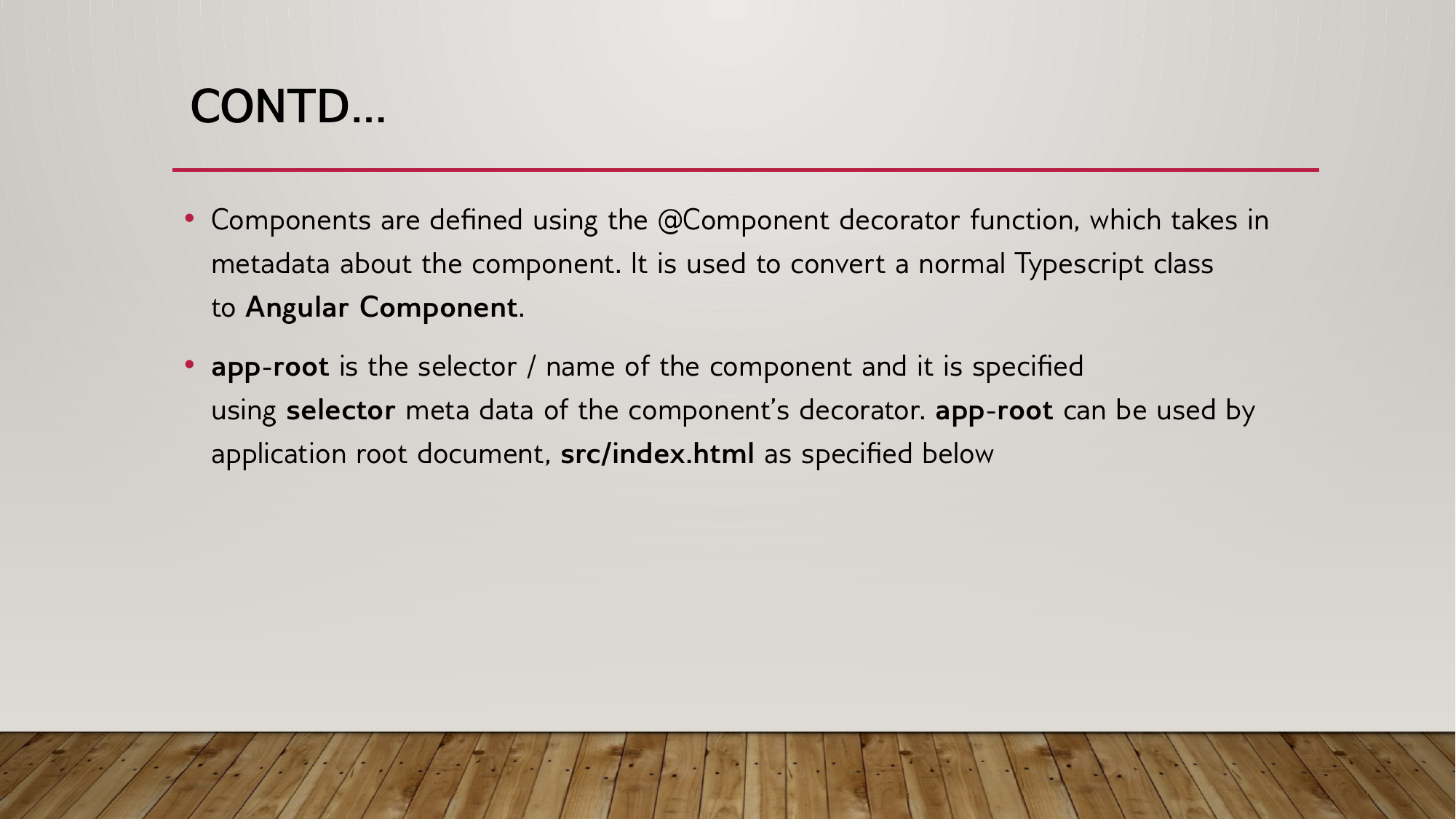

# Contd…
Components are defined using the @Component decorator function, which takes in metadata about the component. It is used to convert a normal Typescript class to Angular Component.
app-root is the selector / name of the component and it is specified using selector meta data of the component’s decorator. app-root can be used by application root document, src/index.html as specified below